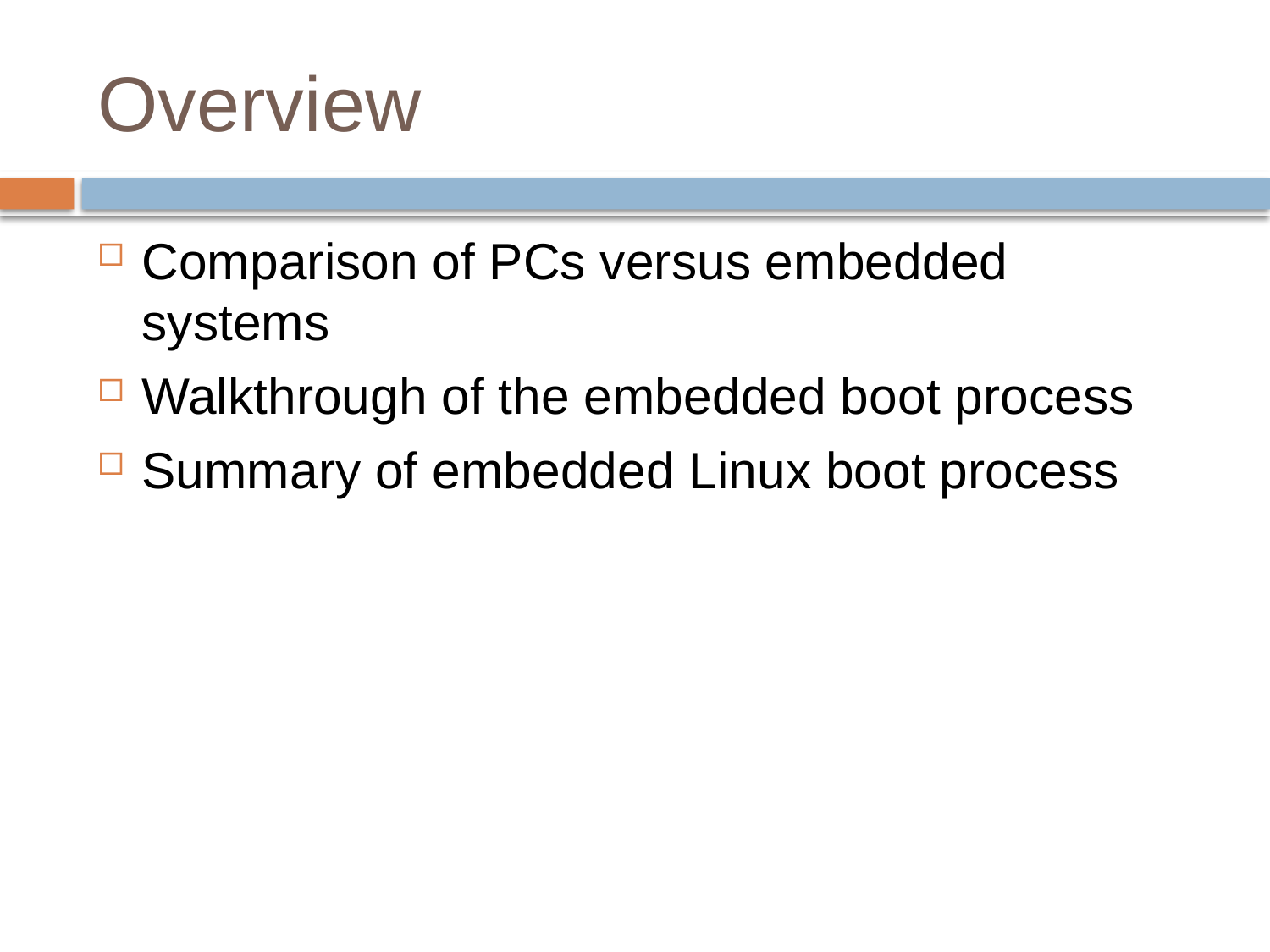

# Overview
Comparison of PCs versus embedded systems
Walkthrough of the embedded boot process
Summary of embedded Linux boot process